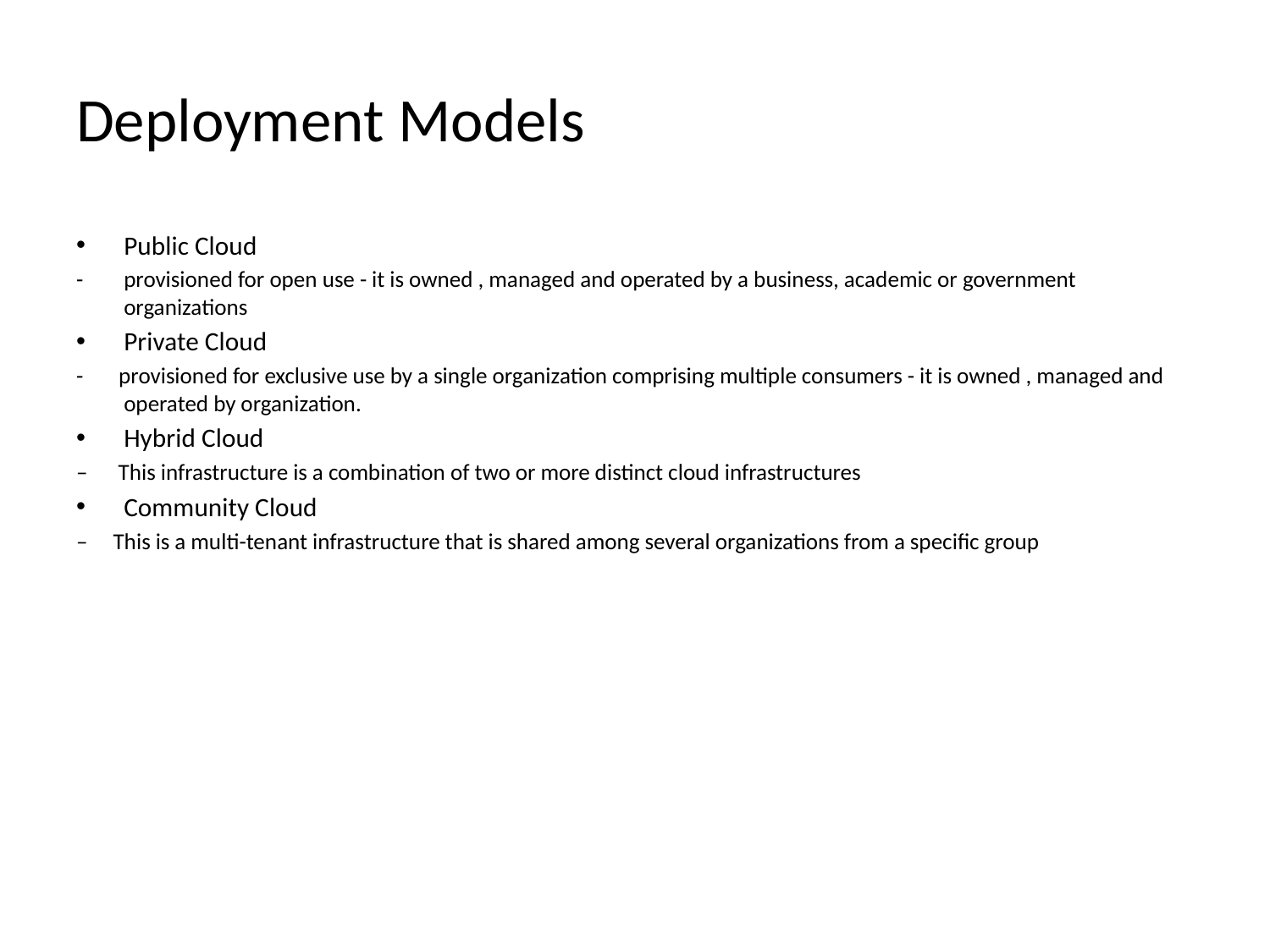

# Deployment Models
Public Cloud
- 	provisioned for open use - it is owned , managed and operated by a business, academic or government organizations
Private Cloud
-       provisioned for exclusive use by a single organization comprising multiple consumers - it is owned , managed and operated by organization.
Hybrid Cloud
–      This infrastructure is a combination of two or more distinct cloud infrastructures
Community Cloud
–     This is a multi-tenant infrastructure that is shared among several organizations from a specific group